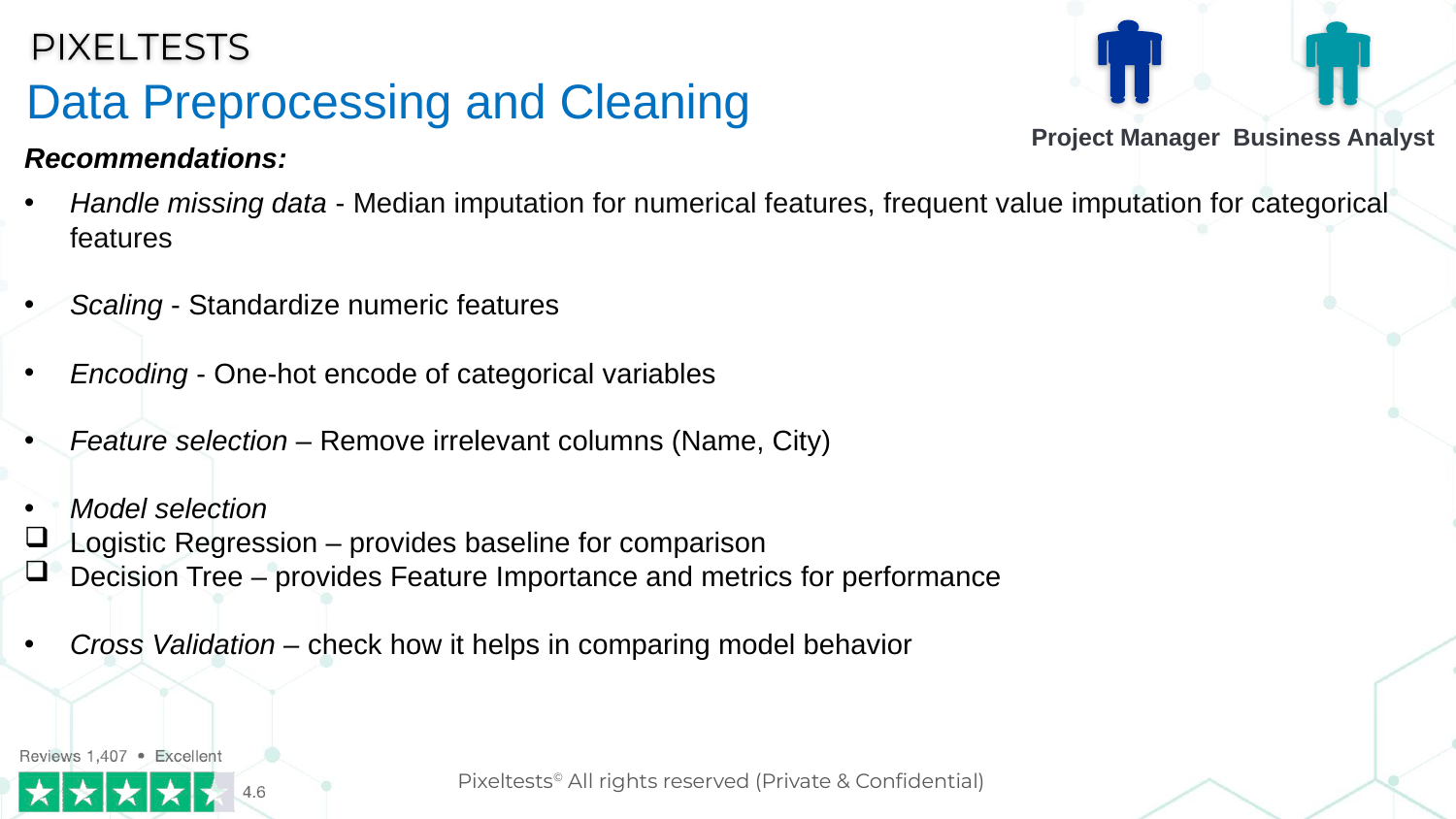

Project Manager

Business Analyst
Data Preprocessing and Cleaning
Recommendations:
Handle missing data - Median imputation for numerical features, frequent value imputation for categorical features

Scaling - Standardize numeric features

Encoding - One-hot encode of categorical variables

Feature selection – Remove irrelevant columns (Name, City)

Model selection
Logistic Regression – provides baseline for comparison
Decision Tree – provides Feature Importance and metrics for performance

Cross Validation – check how it helps in comparing model behavior